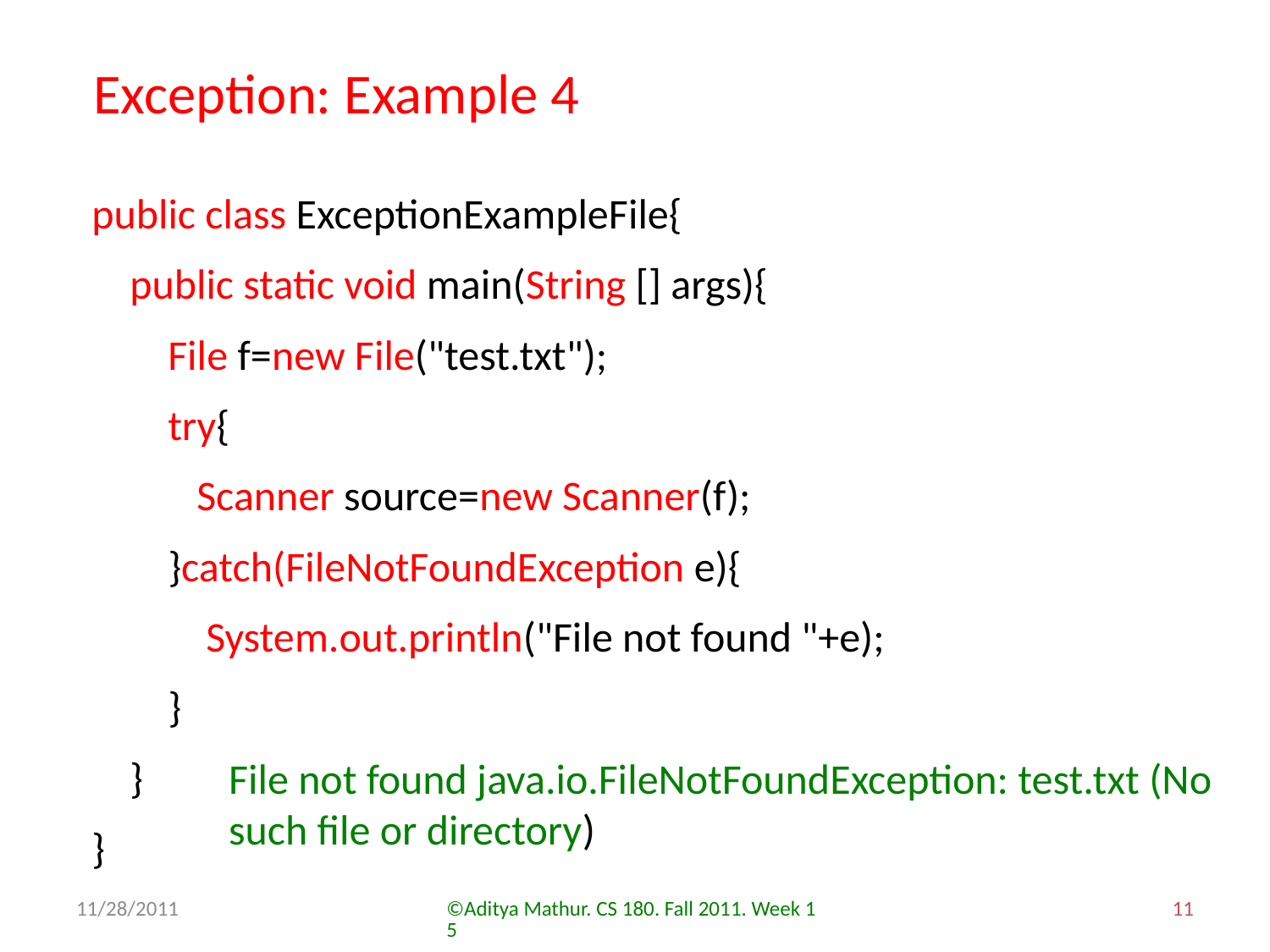

# Exception: Example 4
public class ExceptionExampleFile{
    public static void main(String [] args){
        File f=new File("test.txt");
        try{
           Scanner source=new Scanner(f);
        }catch(FileNotFoundException e){
            System.out.println("File not found "+e);
        }
    }
}
File not found java.io.FileNotFoundException: test.txt (No such file or directory)
11/28/2011
©Aditya Mathur. CS 180. Fall 2011. Week 15
11